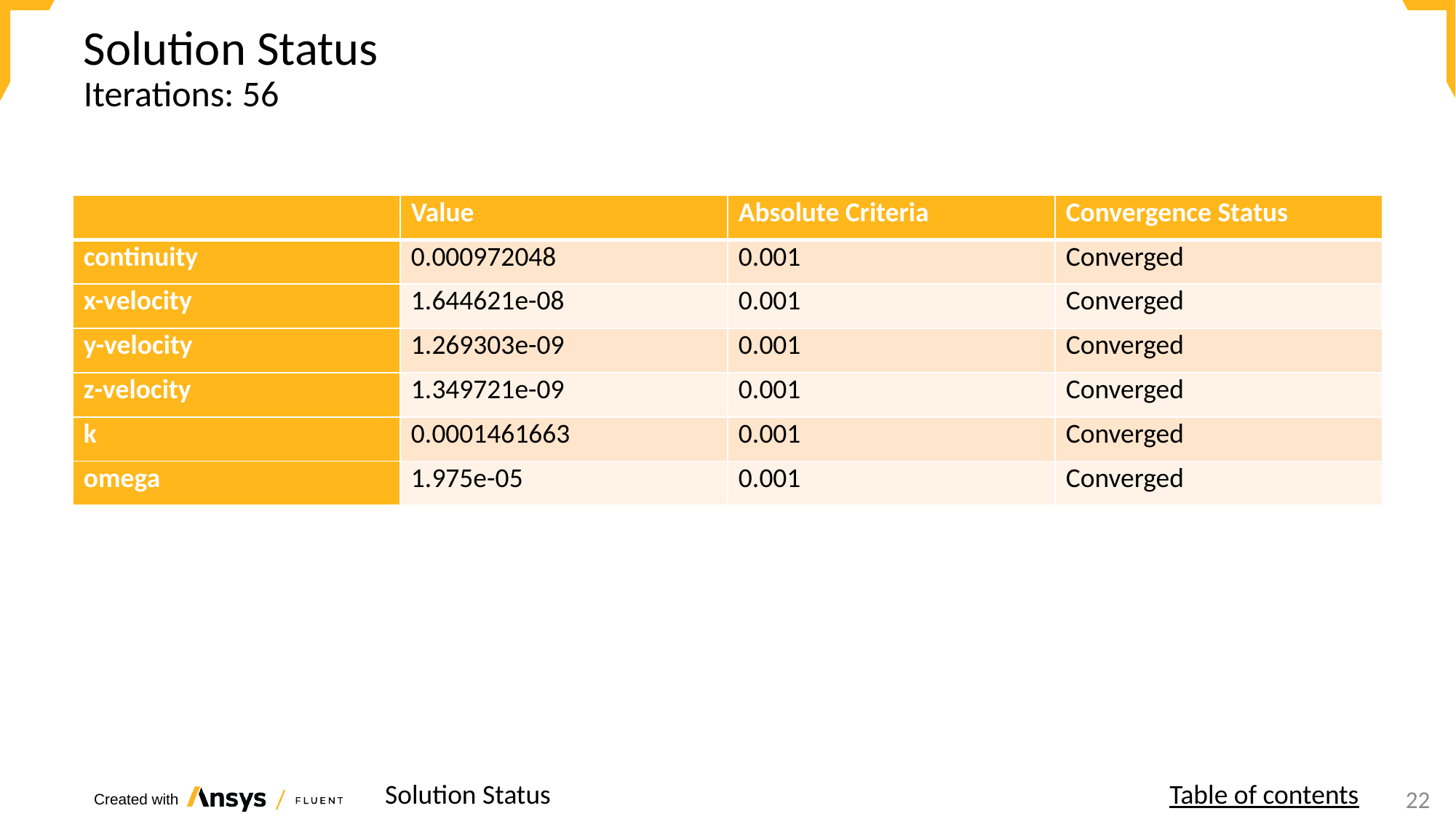

# Solution Status
Iterations: 56

|  | Value | Absolute Criteria | Convergence Status |
| --- | --- | --- | --- |
| continuity | 0.000972048 | 0.001 | Converged |
| x-velocity | 1.644621e-08 | 0.001 | Converged |
| y-velocity | 1.269303e-09 | 0.001 | Converged |
| z-velocity | 1.349721e-09 | 0.001 | Converged |
| k | 0.0001461663 | 0.001 | Converged |
| omega | 1.975e-05 | 0.001 | Converged |
Solution Status
Table of contents
22